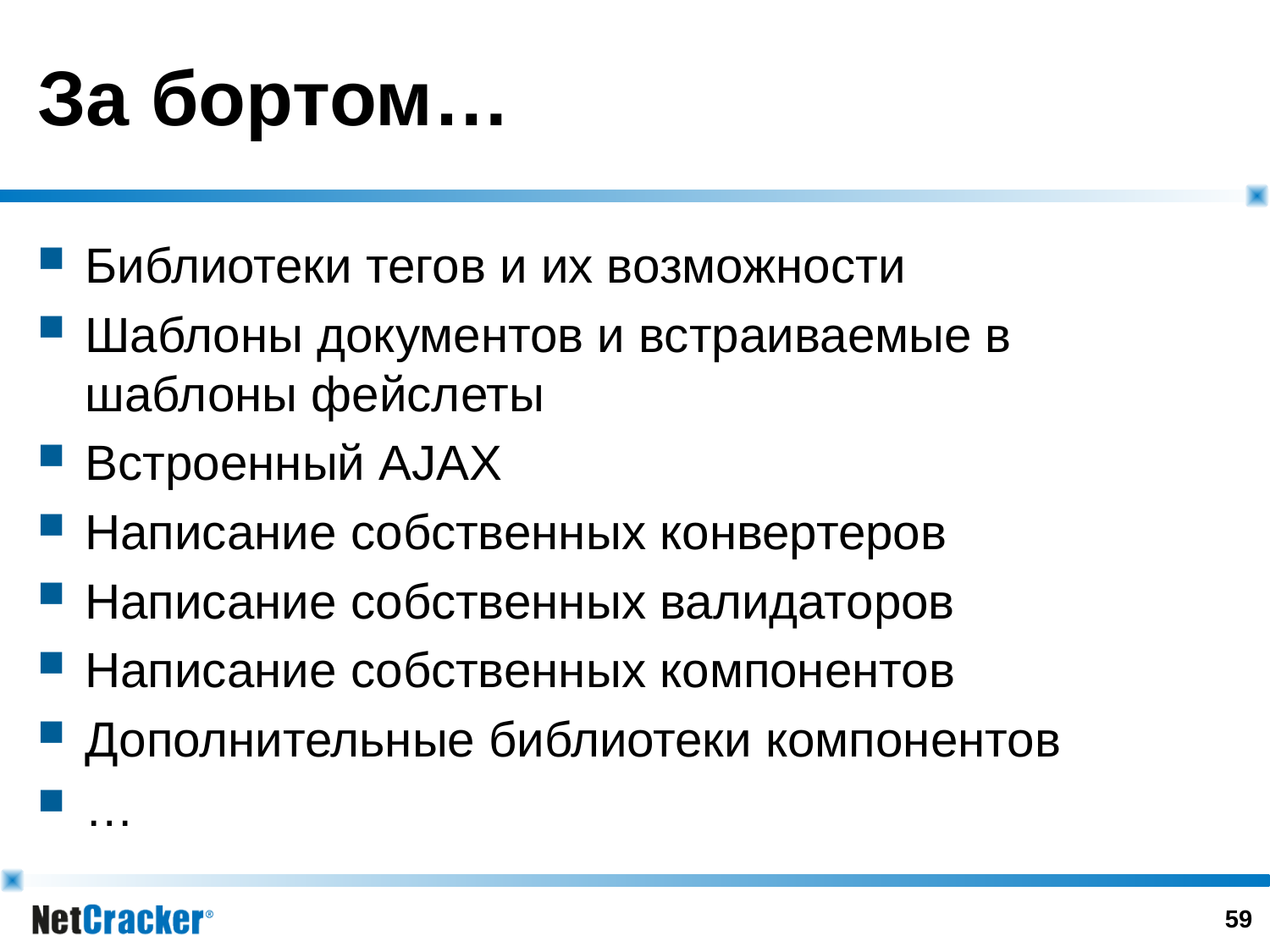

# За бортом…
Библиотеки тегов и их возможности
Шаблоны документов и встраиваемые в шаблоны фейслеты
Встроенный AJAX
Написание собственных конвертеров
Написание собственных валидаторов
Написание собственных компонентов
Дополнительные библиотеки компонентов
…
59